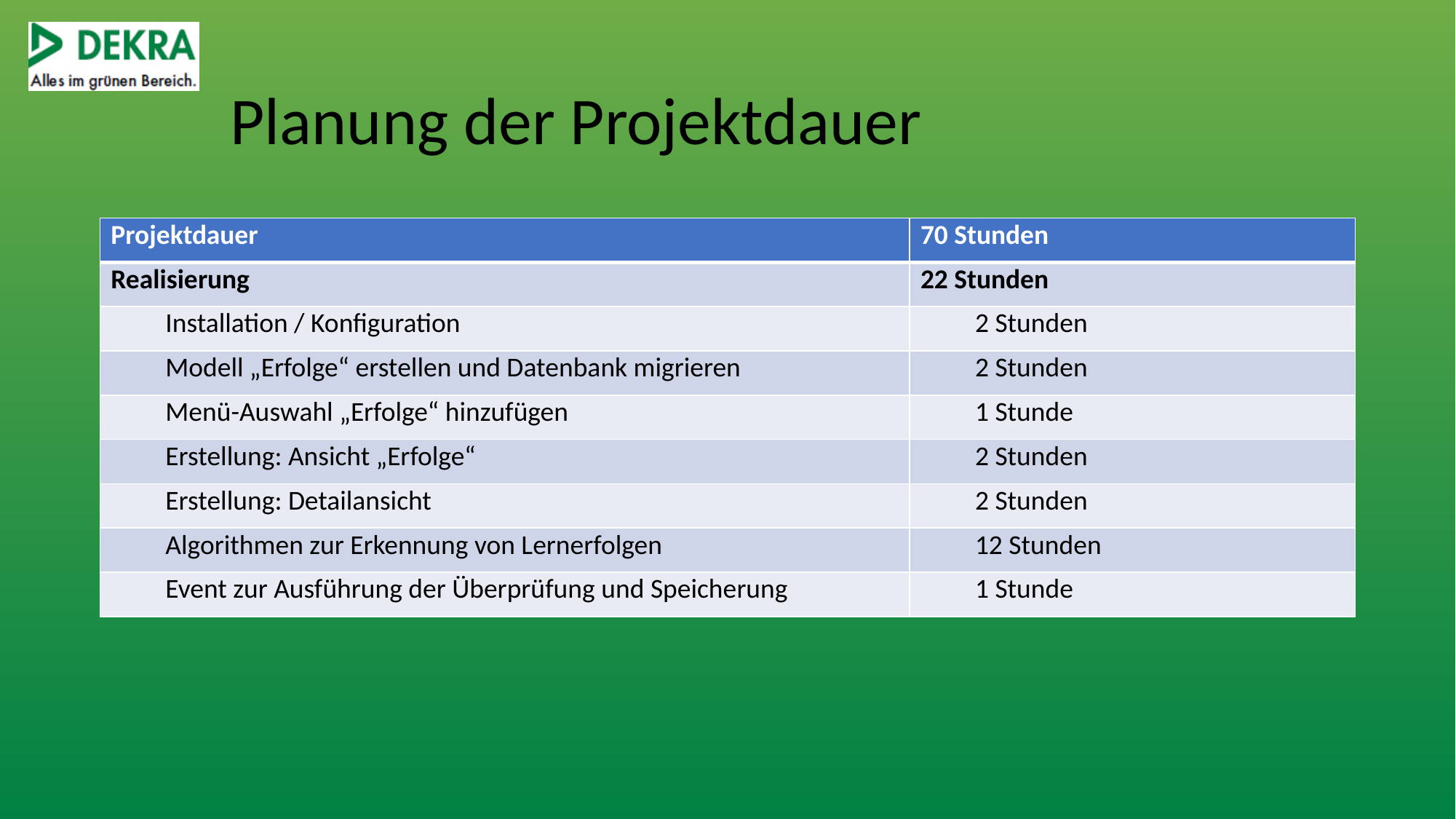

# Planung der Projektdauer
| Projektdauer | 70 Stunden |
| --- | --- |
| Realisierung | 22 Stunden |
| Installation / Konfiguration | 2 Stunden |
| Modell „Erfolge“ erstellen und Datenbank migrieren | 2 Stunden |
| Menü-Auswahl „Erfolge“ hinzufügen | 1 Stunde |
| Erstellung: Ansicht „Erfolge“ | 2 Stunden |
| Erstellung: Detailansicht | 2 Stunden |
| Algorithmen zur Erkennung von Lernerfolgen | 12 Stunden |
| Event zur Ausführung der Überprüfung und Speicherung | 1 Stunde |